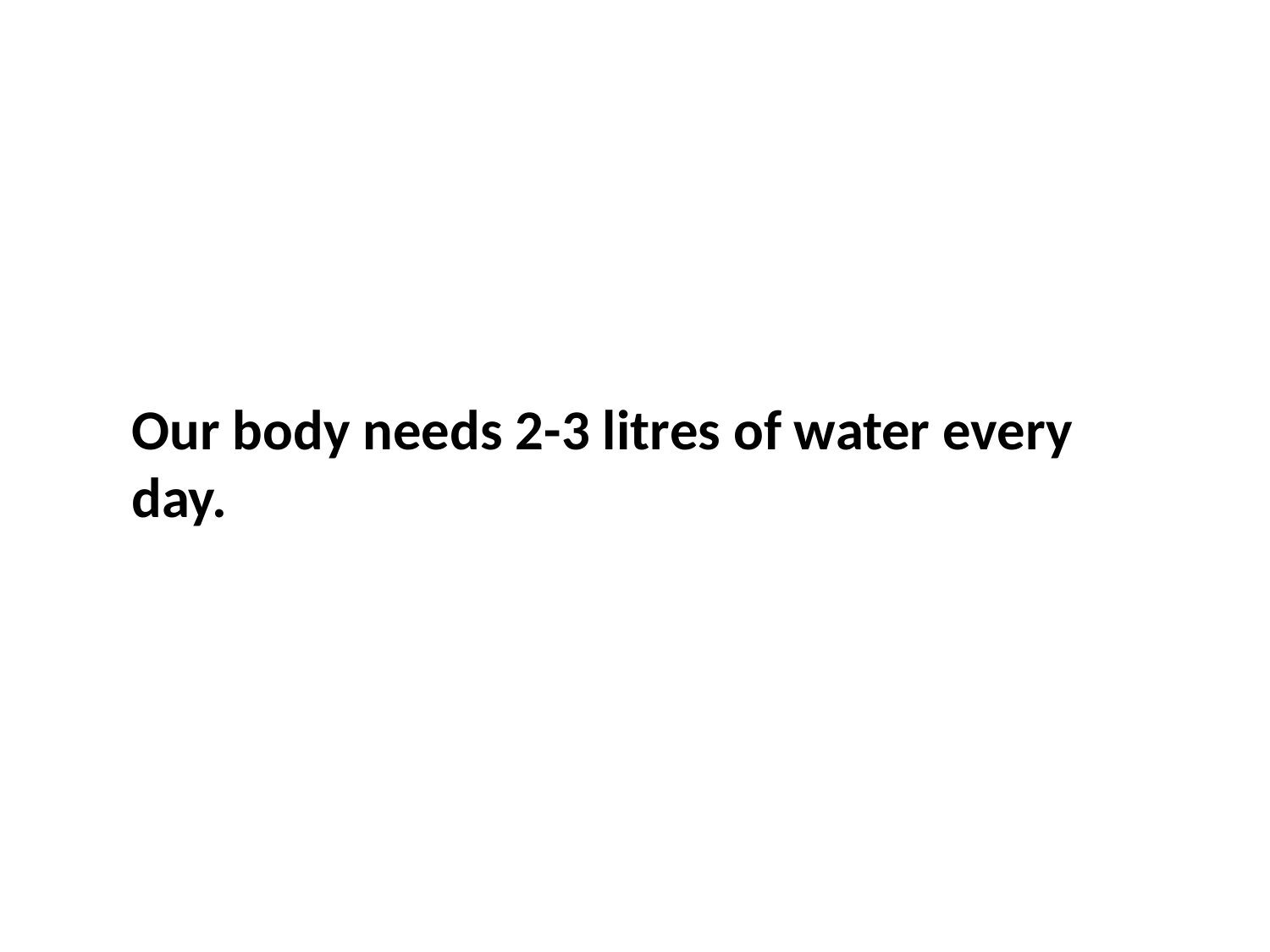

Our body needs 2-3 litres of water every day.